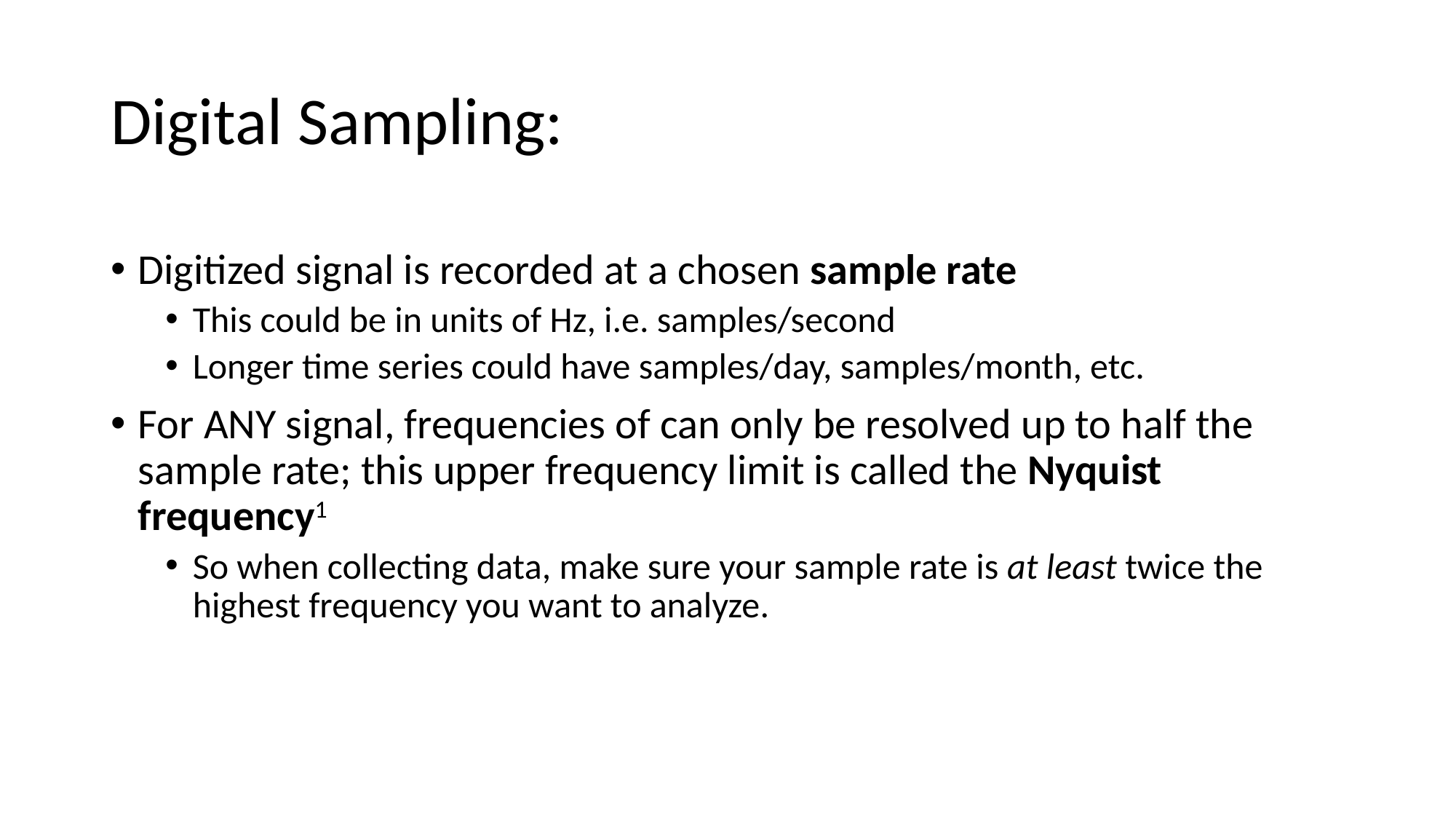

# Digital Sampling:
Digitized signal is recorded at a chosen sample rate
This could be in units of Hz, i.e. samples/second
Longer time series could have samples/day, samples/month, etc.
For ANY signal, frequencies of can only be resolved up to half the sample rate; this upper frequency limit is called the Nyquist frequency1
So when collecting data, make sure your sample rate is at least twice the highest frequency you want to analyze.